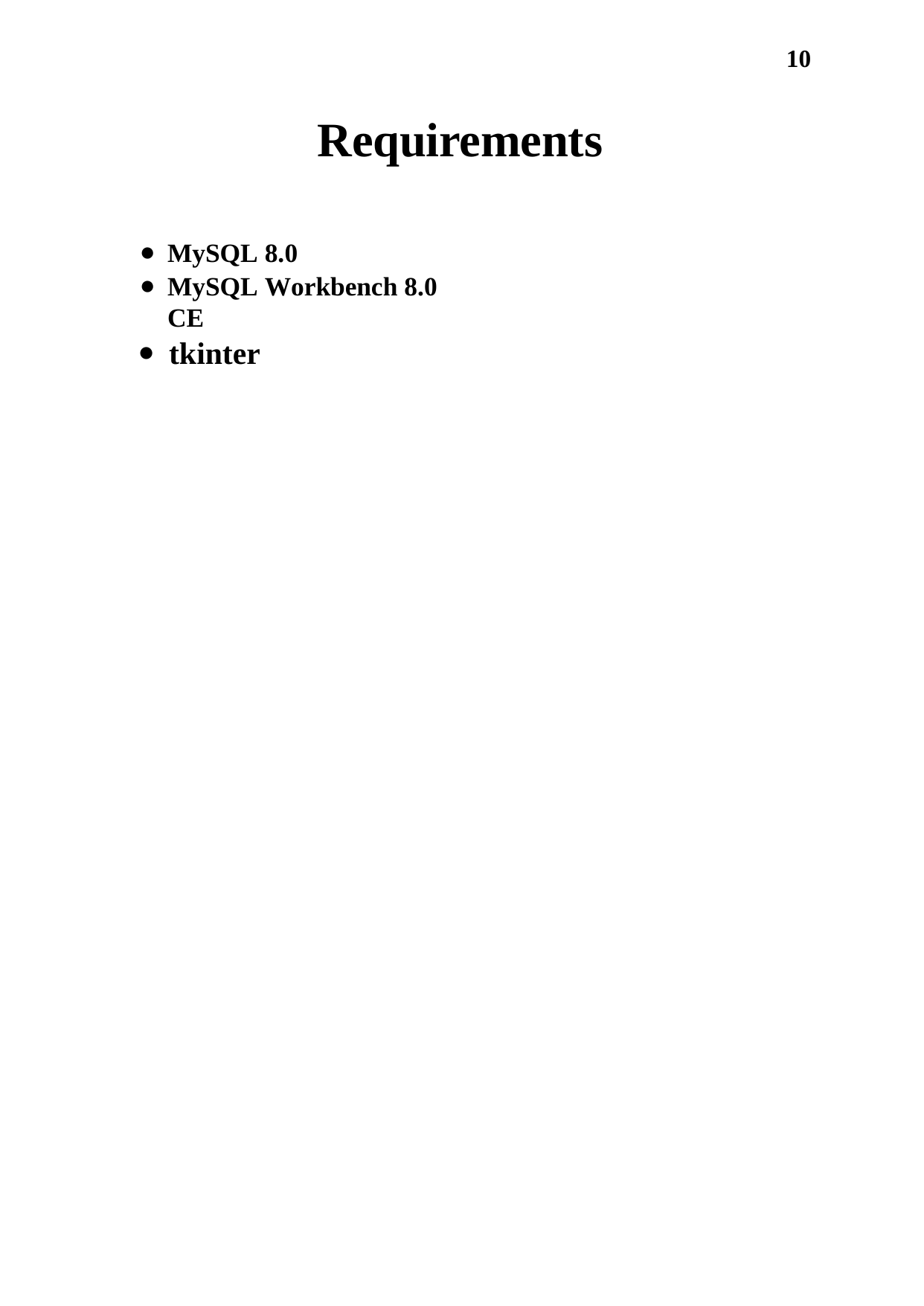

10
# Requirements
MySQL 8.0
MySQL Workbench 8.0 CE
  tkinter